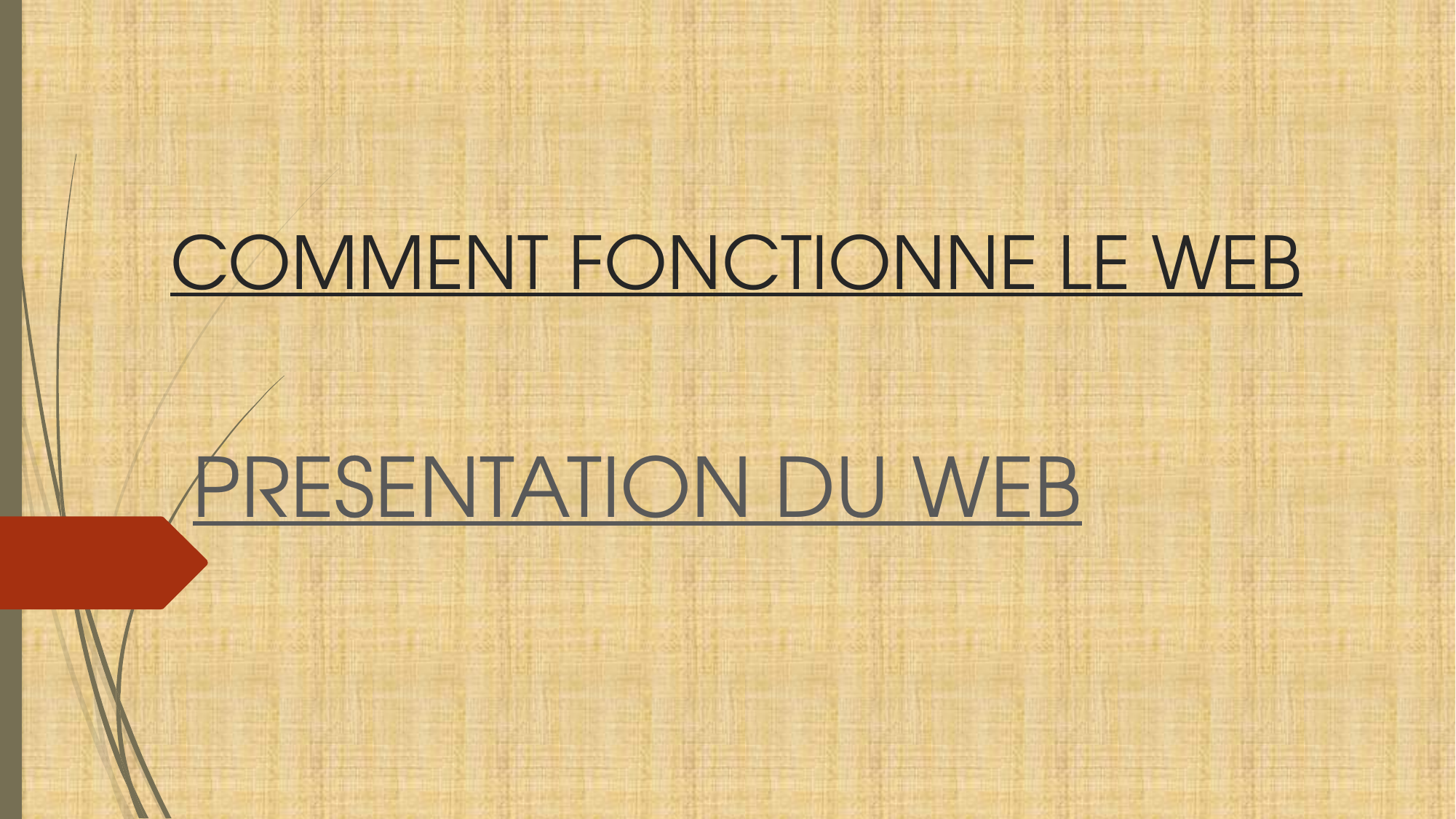

# COMMENT FONCTIONNE LE WEB
PRESENTATION DU WEB